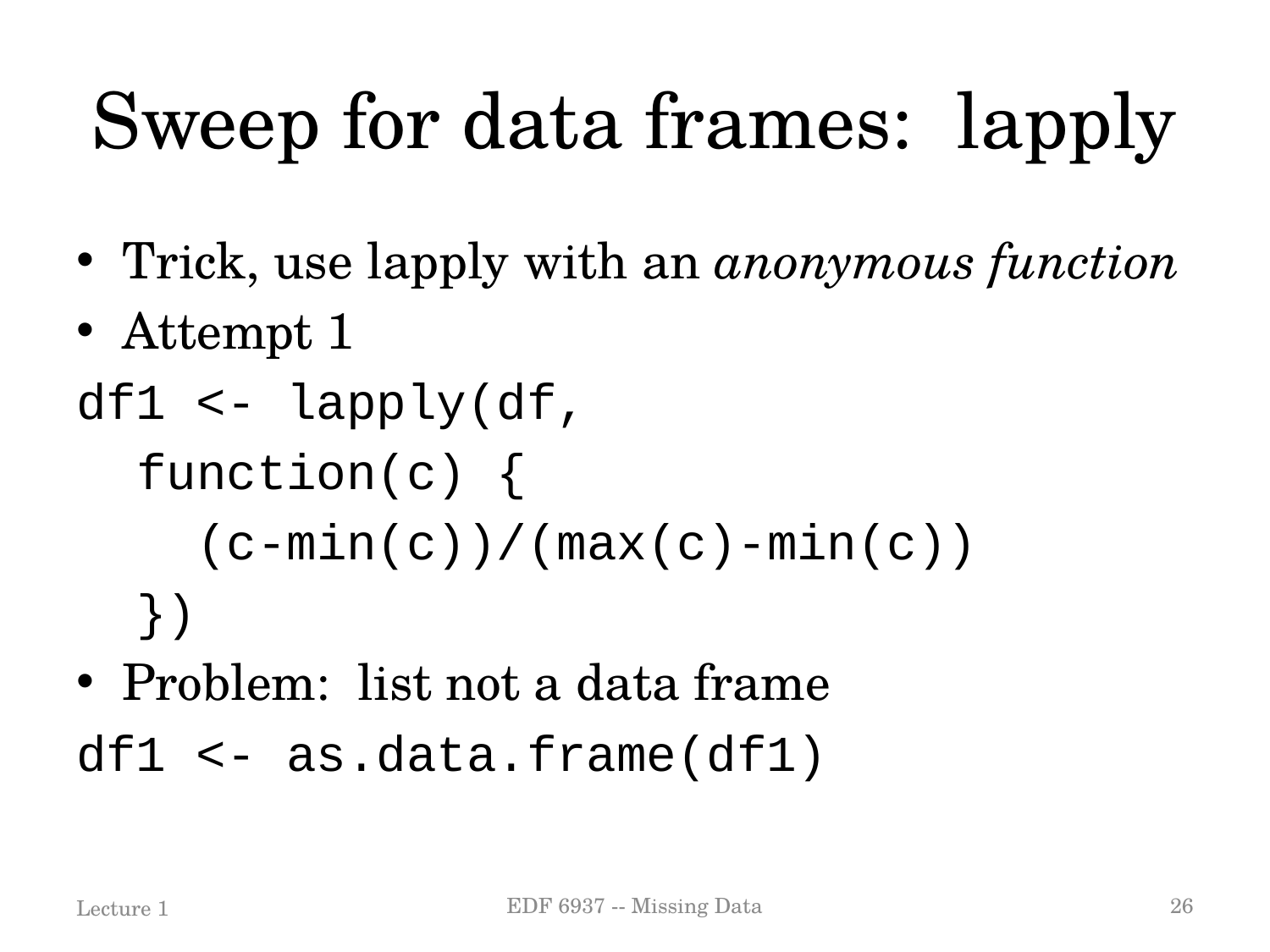

# Sweep for data frames:  lapply
Trick, use lapply with an anonymous function
Attempt 1
df1 <- lapply(df,
  function(c) {
    (c-min(c))/(max(c)-min(c))
  })
Problem:  list not a data frame
df1 <- as.data.frame(df1)

Lecture 1
EDF 6937 -- Missing Data
26